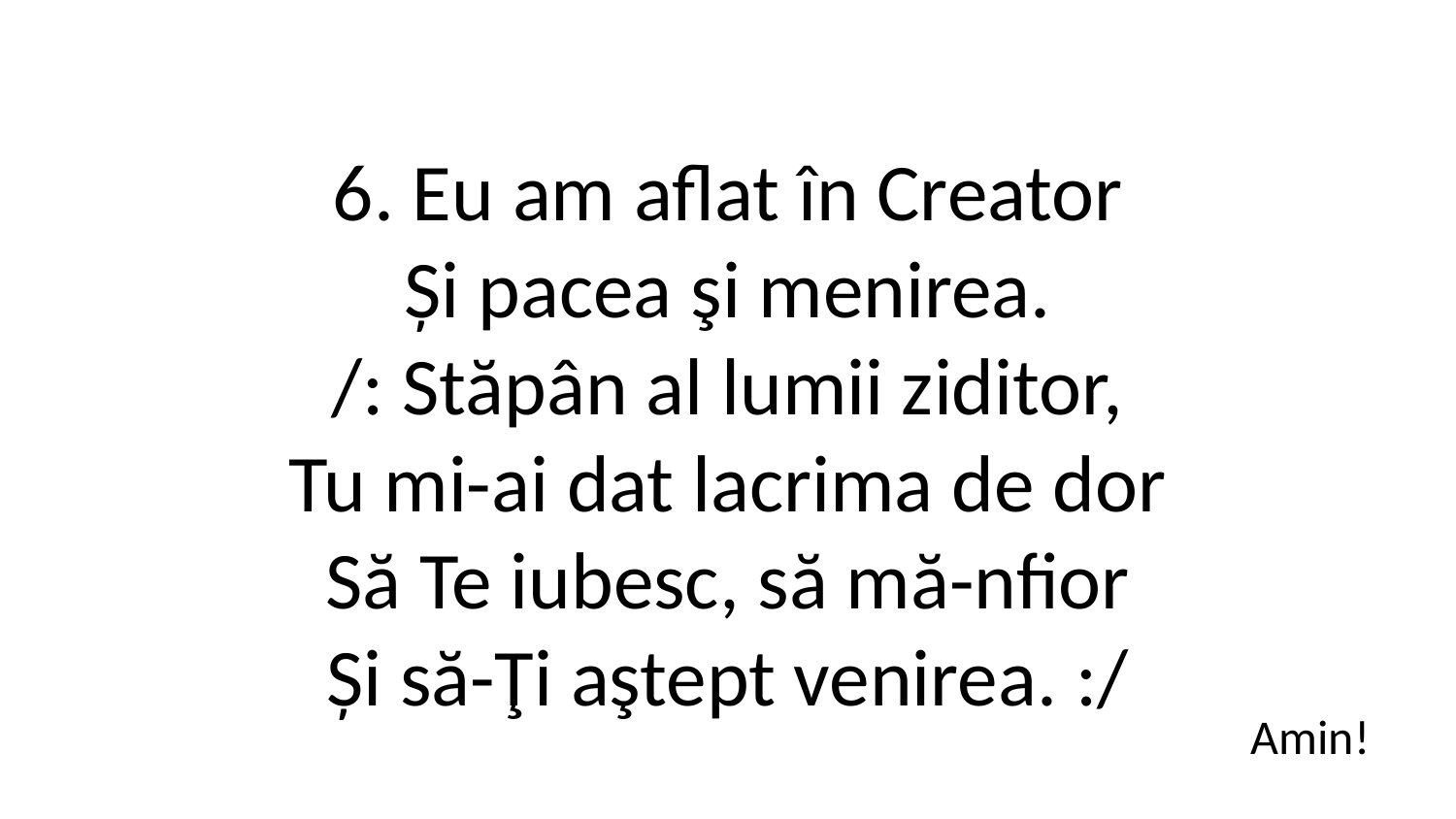

6. Eu am aflat în Creator
Și pacea şi menirea.
/: Stăpân al lumii ziditor,
Tu mi-ai dat lacrima de dor
Să Te iubesc, să mă-nfior
Și să-Ţi aştept venirea. :/

Amin!